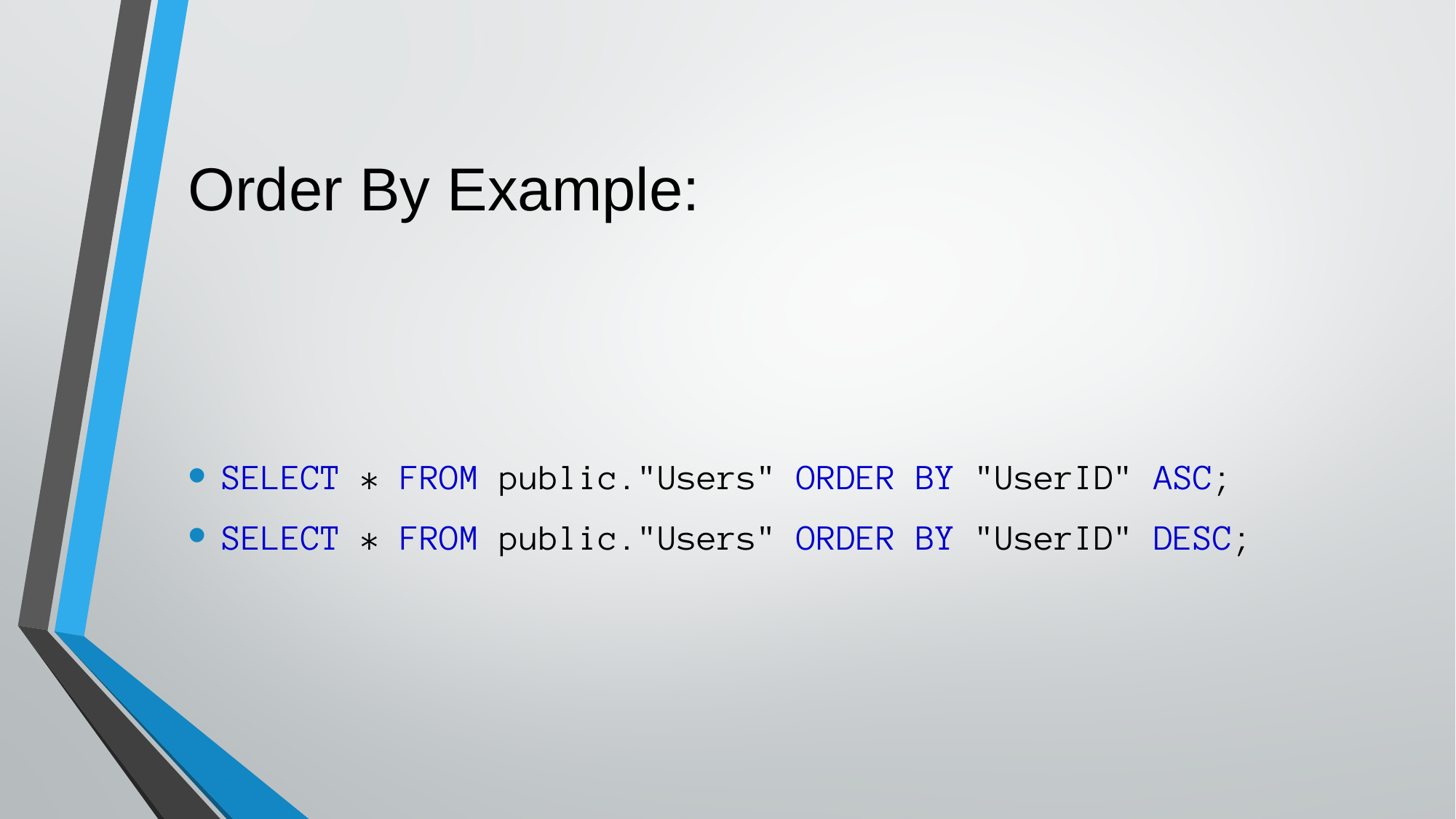

# Order By Example:
SELECT * FROM public."Users" ORDER BY "UserID" ASC;
SELECT * FROM public."Users" ORDER BY "UserID" DESC;